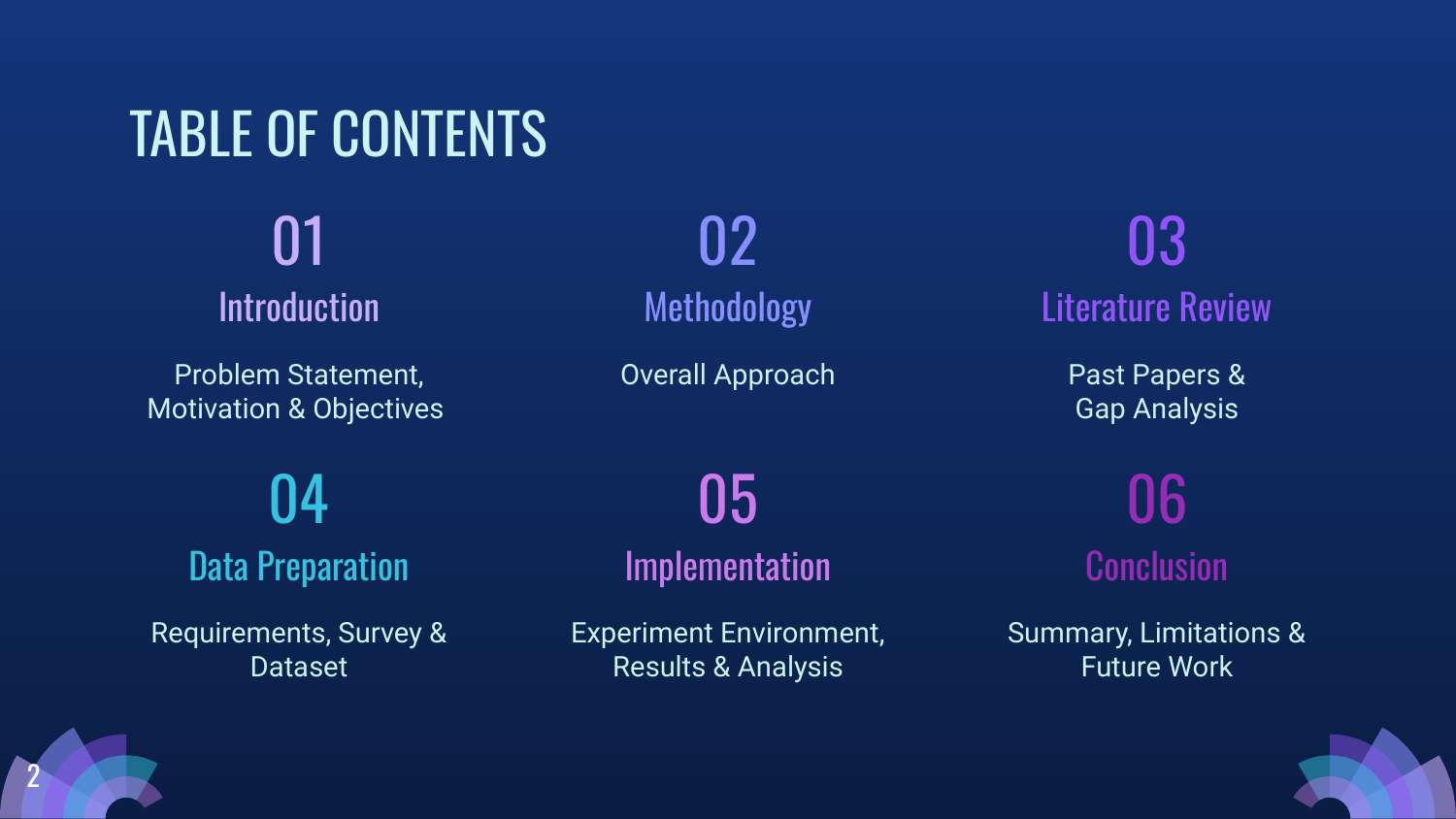

# TABLE OF CONTENTS
01
02
03
Introduction
Methodology
Literature Review
Problem Statement, Motivation & Objectives
Overall Approach
Past Papers &
Gap Analysis
04
05
06
Conclusion
Data Preparation
Implementation
Requirements, Survey & Dataset
Experiment Environment, Results & Analysis
Summary, Limitations & Future Work
2